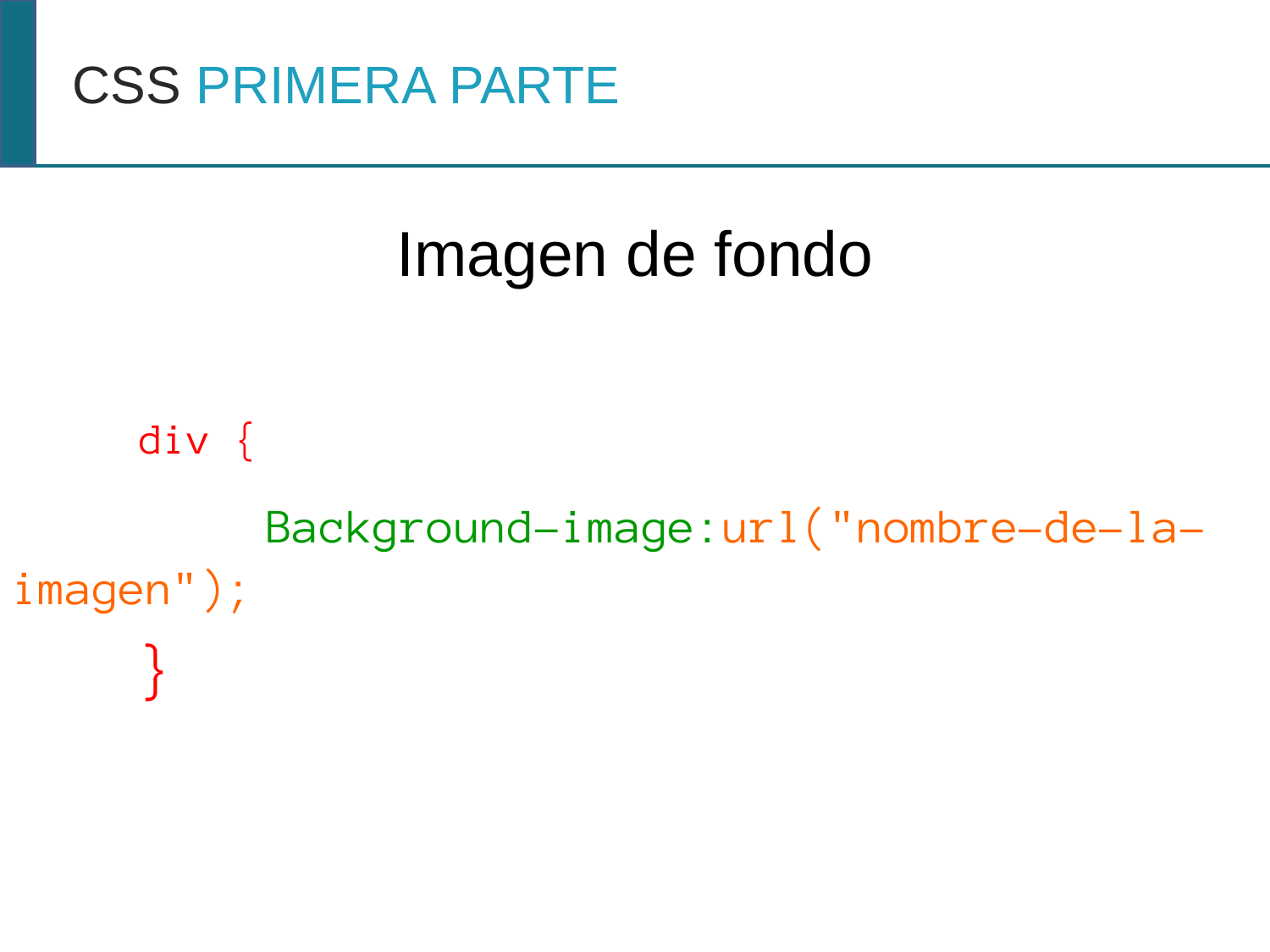

CSS PRIMERA PARTE
Imagen de fondo

	div {
   		Background-image:url("nombre-de-la-imagen");
	}